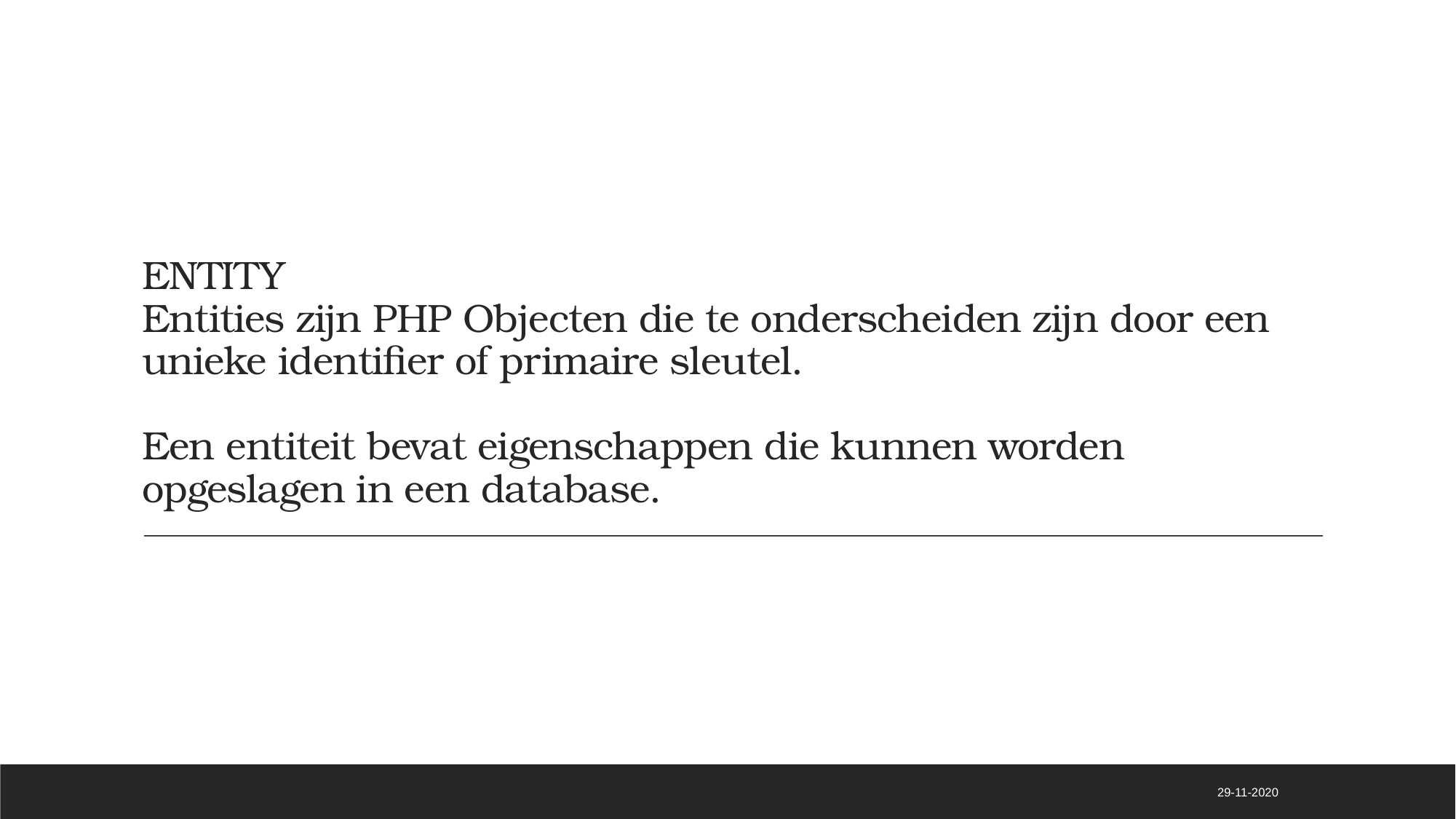

# ENTITY Entities zijn PHP Objecten die te onderscheiden zijn door een unieke identifier of primaire sleutel. Een entiteit bevat eigenschappen die kunnen worden opgeslagen in een database.

29-11-2020